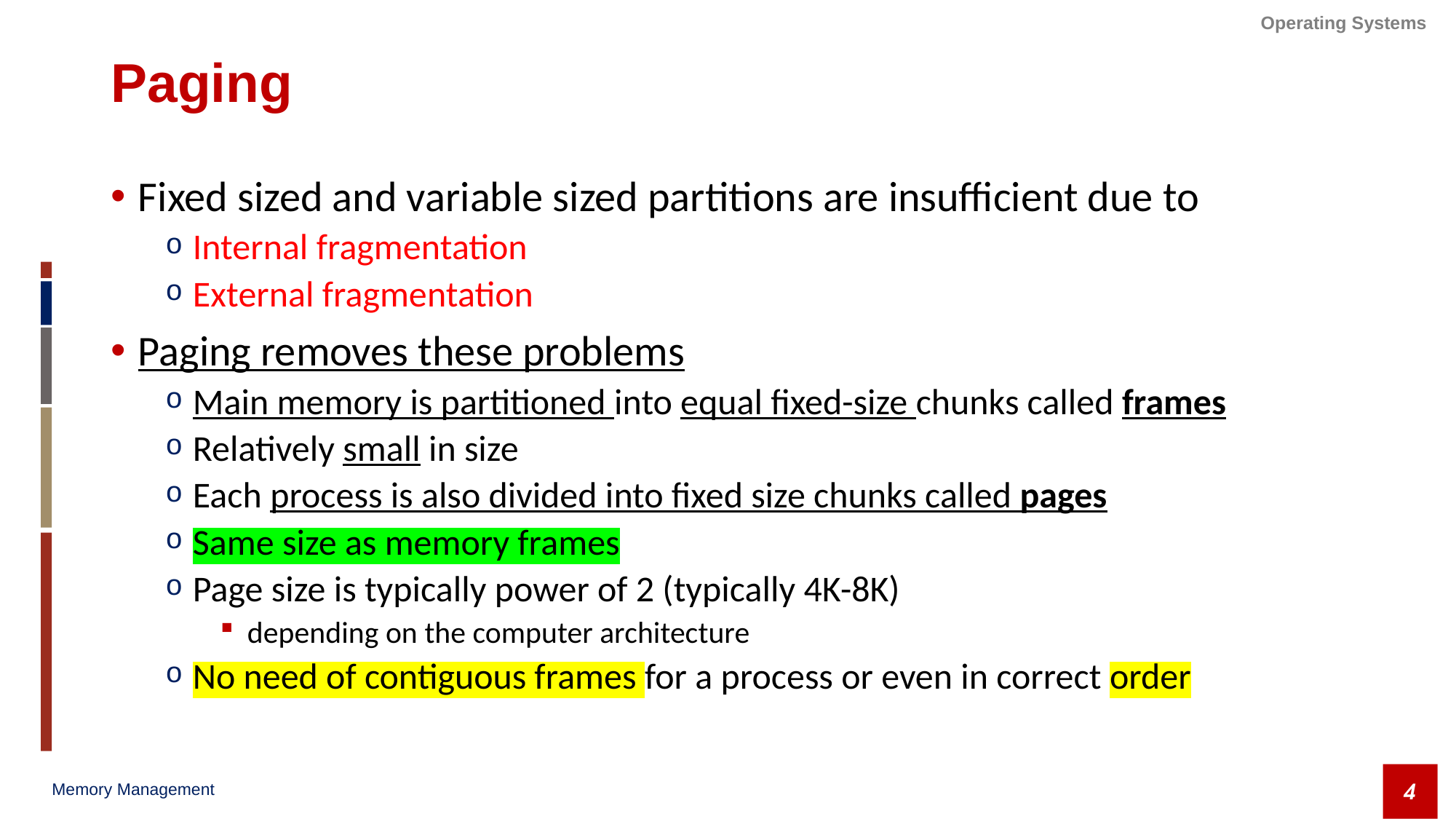

# Paging
Fixed sized and variable sized partitions are insufficient due to
Internal fragmentation
External fragmentation
Paging removes these problems
Main memory is partitioned into equal fixed-size chunks called frames
Relatively small in size
Each process is also divided into fixed size chunks called pages
Same size as memory frames
Page size is typically power of 2 (typically 4K-8K)
depending on the computer architecture
No need of contiguous frames for a process or even in correct order